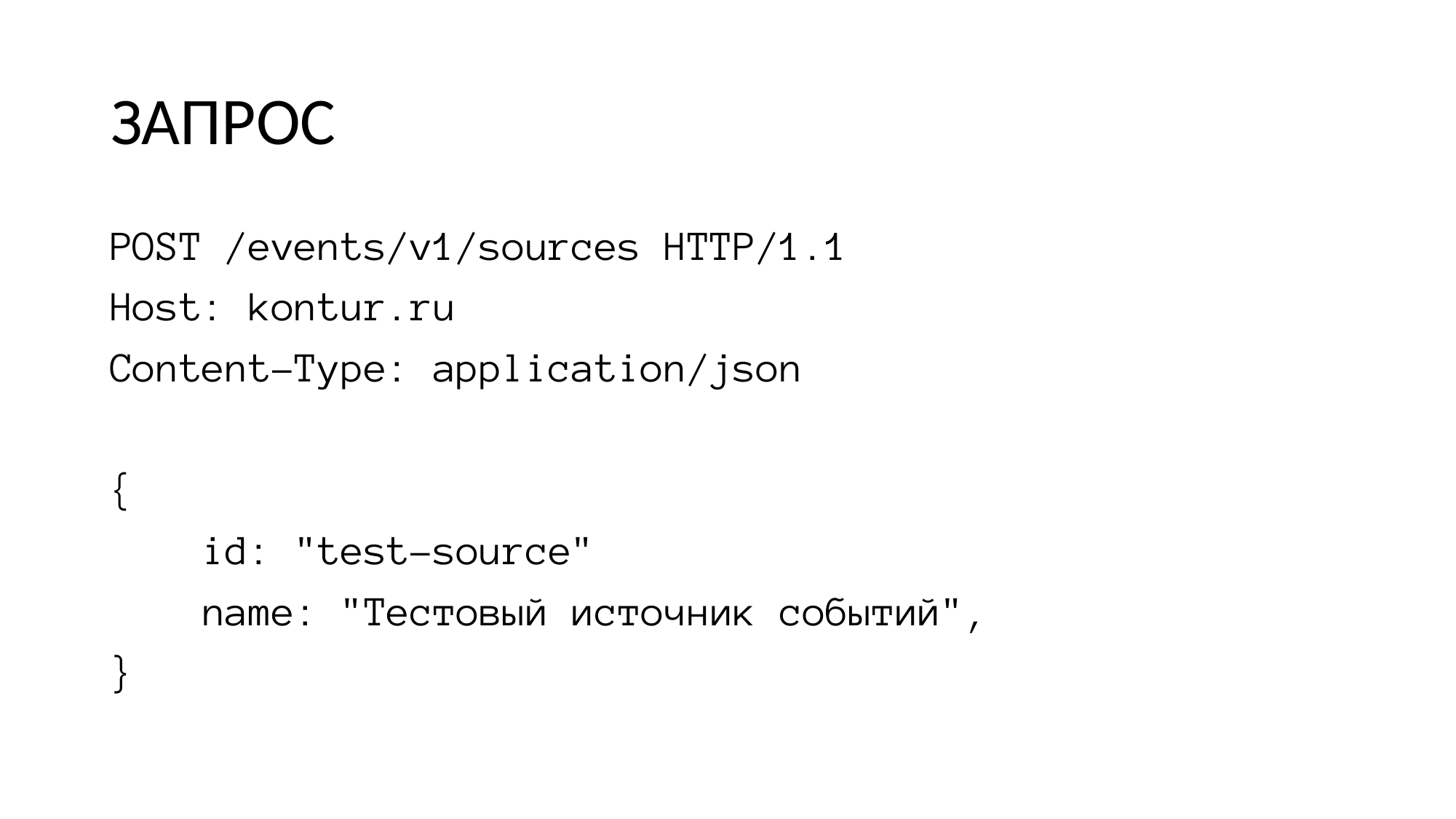

ЗАПРОС
POST /events/v1/sources HTTP/1.1
Host: kontur.ru
Content-Type: application/json

{
    id: "test-source"
    name: "Тестовый источник событий",
}